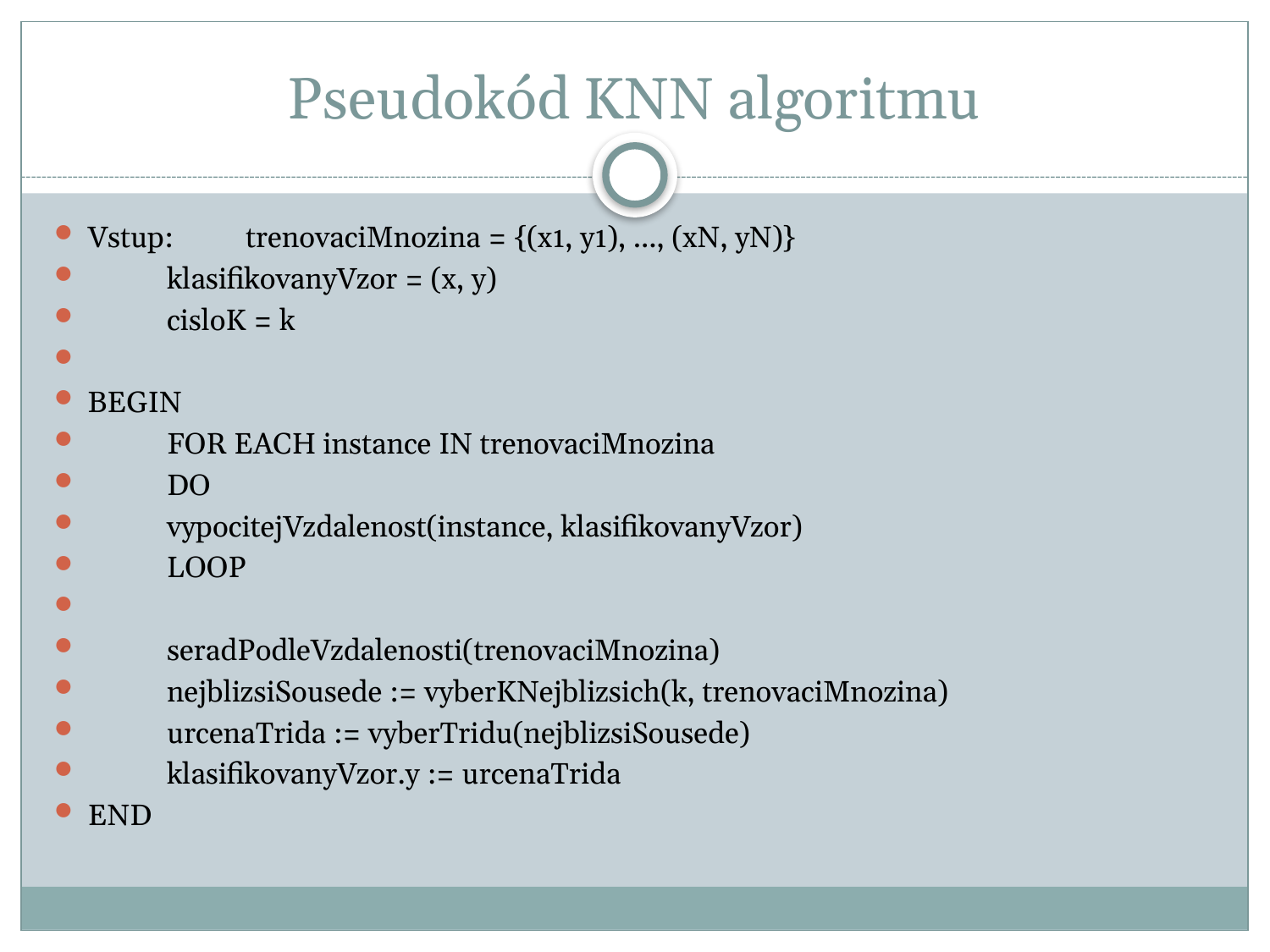

# Pseudokód KNN algoritmu
Vstup:	trenovaciMnozina = {(x1, y1), ..., (xN, yN)}
		klasifikovanyVzor = (x, y)
		cisloK = k

BEGIN
	FOR EACH instance IN trenovaciMnozina
	DO
		vypocitejVzdalenost(instance, klasifikovanyVzor)
	LOOP

	seradPodleVzdalenosti(trenovaciMnozina)
	nejblizsiSousede := vyberKNejblizsich(k, trenovaciMnozina)
	urcenaTrida := vyberTridu(nejblizsiSousede)
	klasifikovanyVzor.y := urcenaTrida
END